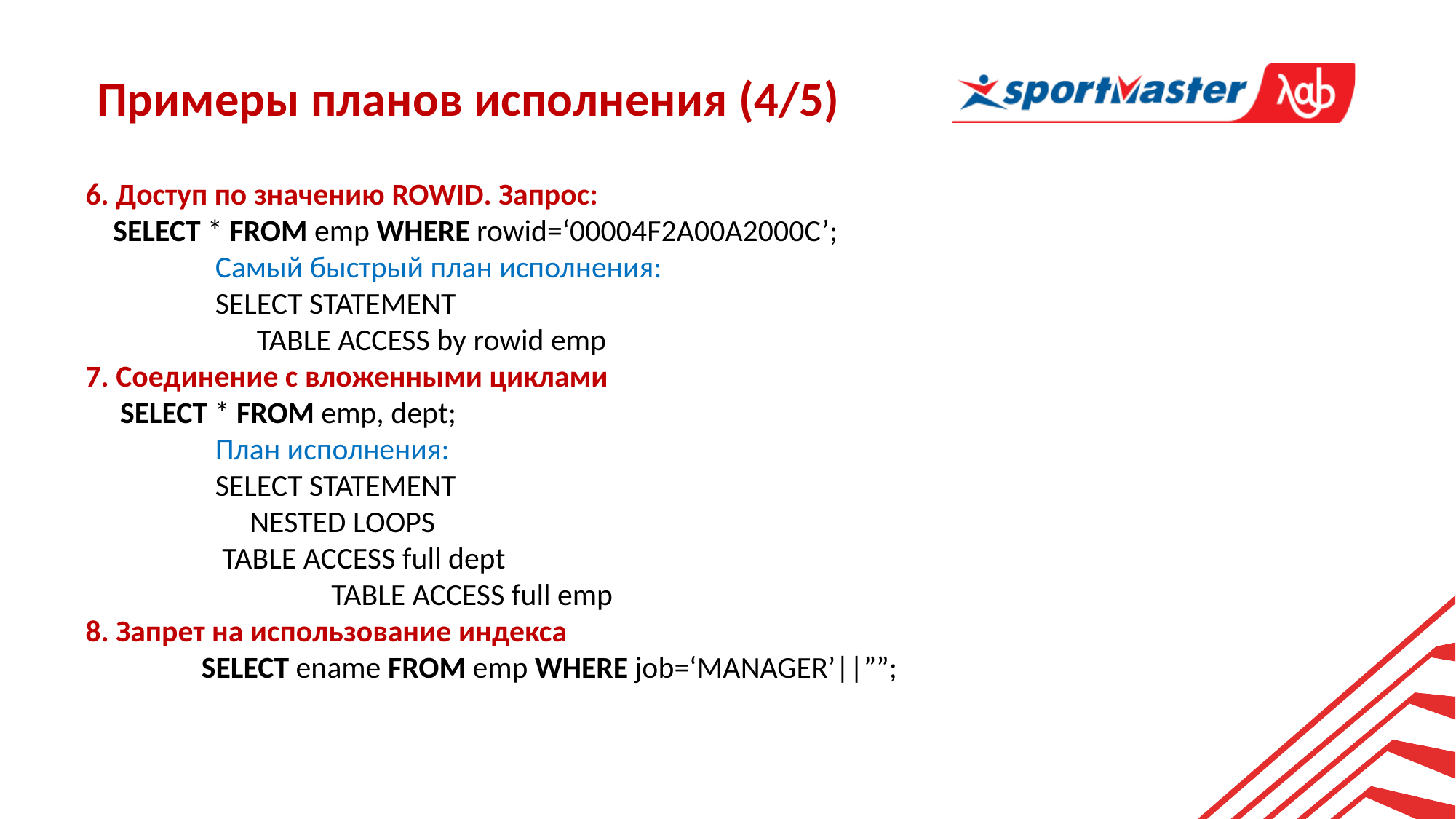

Примеры планов исполнения (4/5)
6. Доступ по значению ROWID. Запрос:
    SELECT * FROM emp WHERE rowid=‘00004F2A00A2000C’;
	   Самый быстрый план исполнения:
	   SELECT STATEMENT
	         TABLE ACCESS by rowid emp
7. Соединение с вложенными циклами
     SELECT * FROM emp, dept;
	   План исполнения:
	   SELECT STATEMENT
	        NESTED LOOPS
      	    TABLE ACCESS full dept
	    	    TABLE ACCESS full emp
8. Запрет на использование индекса
	 SELECT ename FROM emp WHERE job=‘MANAGER’||””;